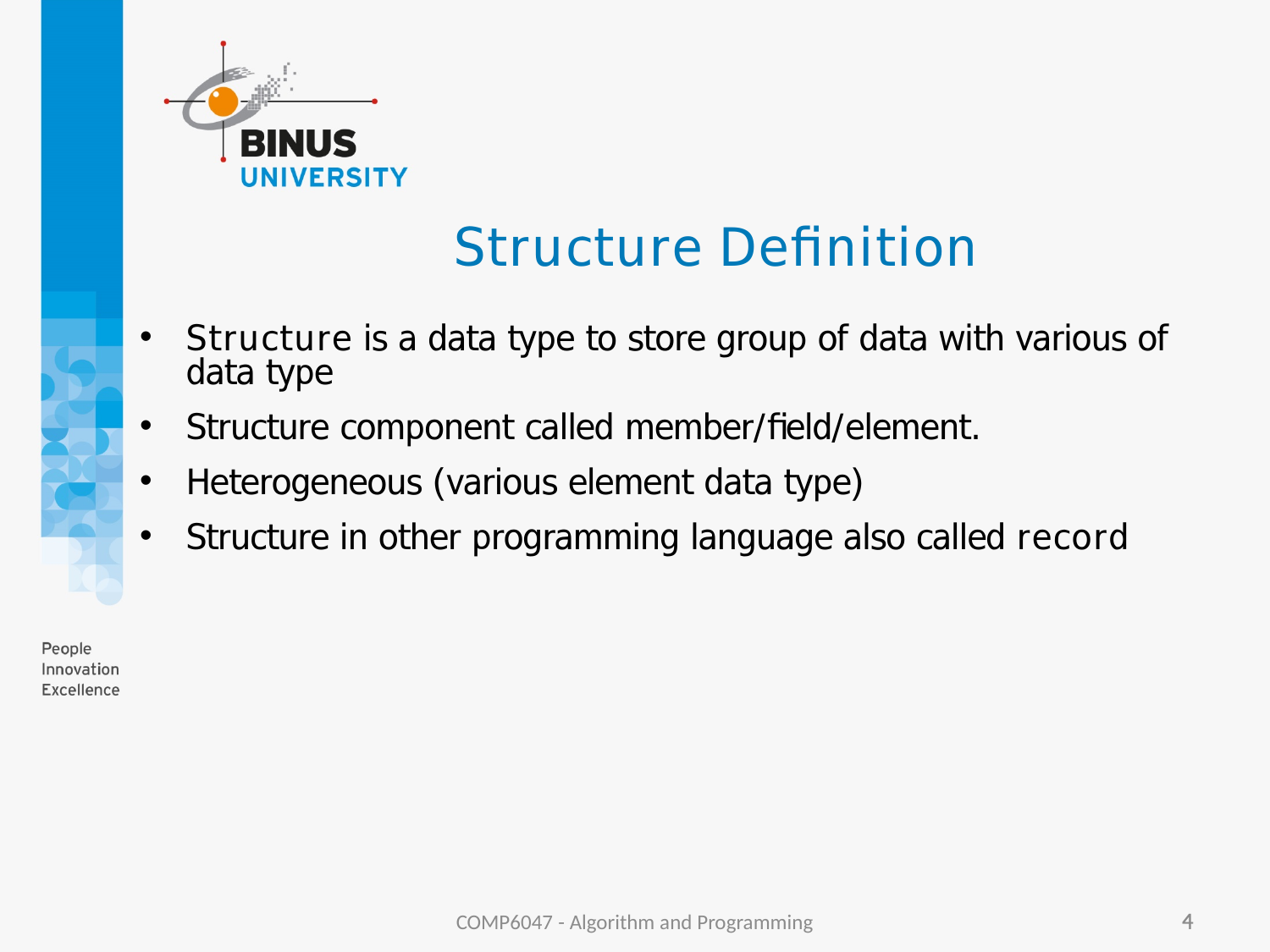

# Structure Definition
Structure is a data type to store group of data with various of data type
Structure component called member/field/element.
Heterogeneous (various element data type)
Structure in other programming language also called record
COMP6047 - Algorithm and Programming
4